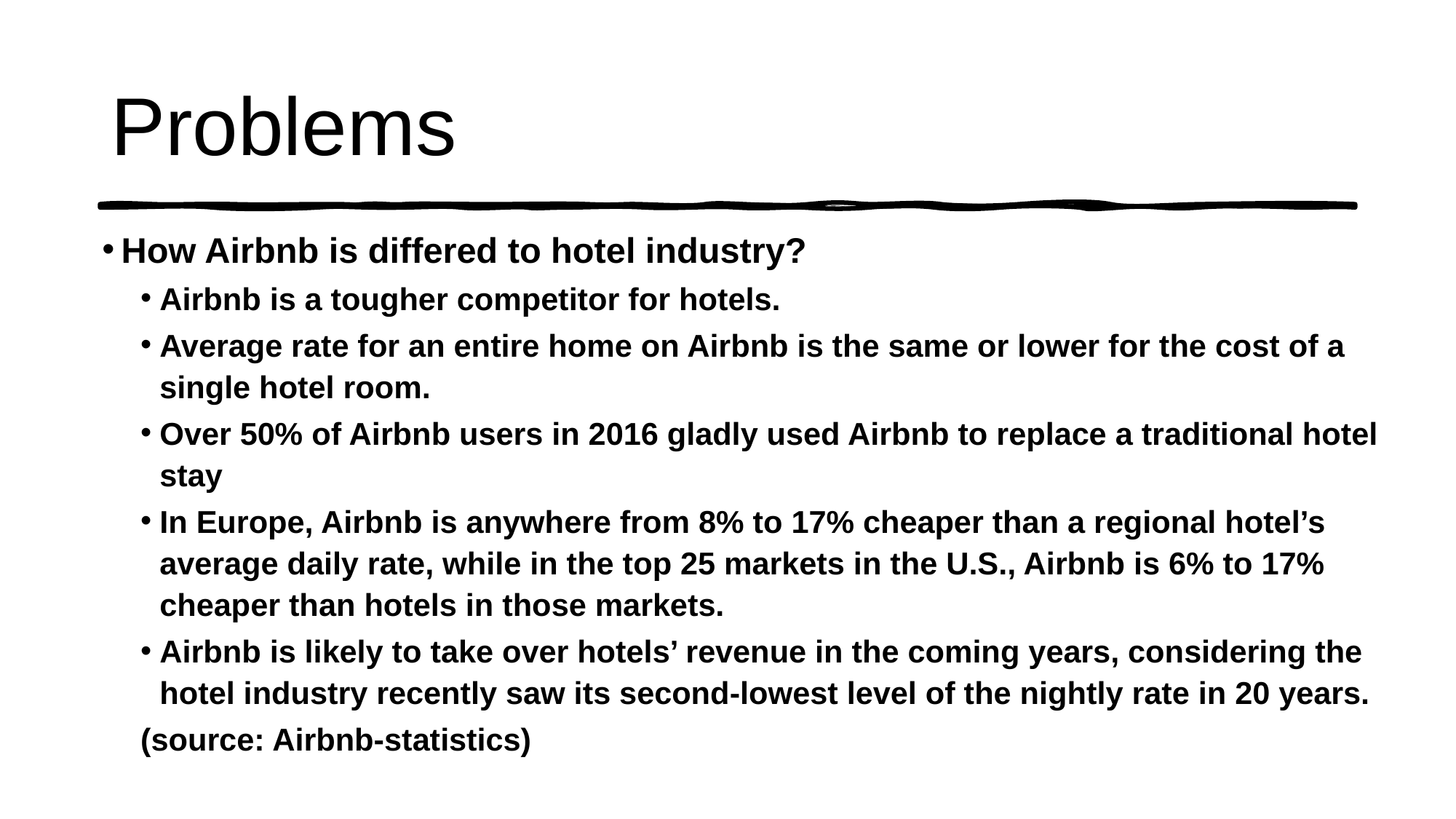

# Problems
How Airbnb is differed to hotel industry?
Airbnb is a tougher competitor for hotels.
Average rate for an entire home on Airbnb is the same or lower for the cost of a single hotel room.
Over 50% of Airbnb users in 2016 gladly used Airbnb to replace a traditional hotel stay
In Europe, Airbnb is anywhere from 8% to 17% cheaper than a regional hotel’s average daily rate, while in the top 25 markets in the U.S., Airbnb is 6% to 17% cheaper than hotels in those markets.
Airbnb is likely to take over hotels’ revenue in the coming years, considering the hotel industry recently saw its second-lowest level of the nightly rate in 20 years.
(source: Airbnb-statistics)